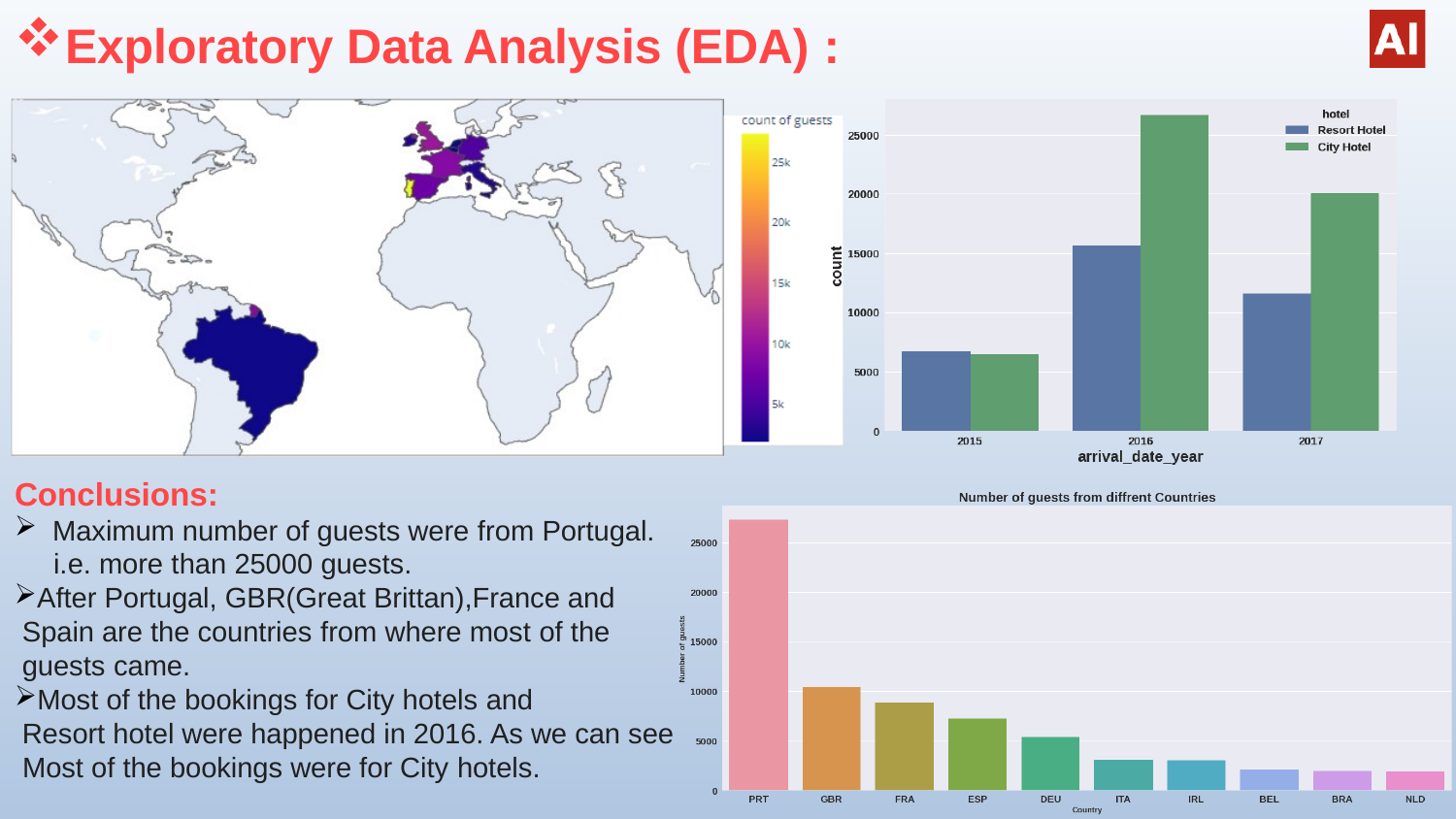

Exploratory Data Analysis (EDA) :

●
Conclusions:
Maximum number of guests were from Portugal.
i.e. more than 25000 guests.
After Portugal, GBR(Great Brittan),France and  Spain are the countries from where most of the  guests came.
Most of the bookings for City hotels and
Resort hotel were happened in 2016. As we can see  Most of the bookings were for City hotels.